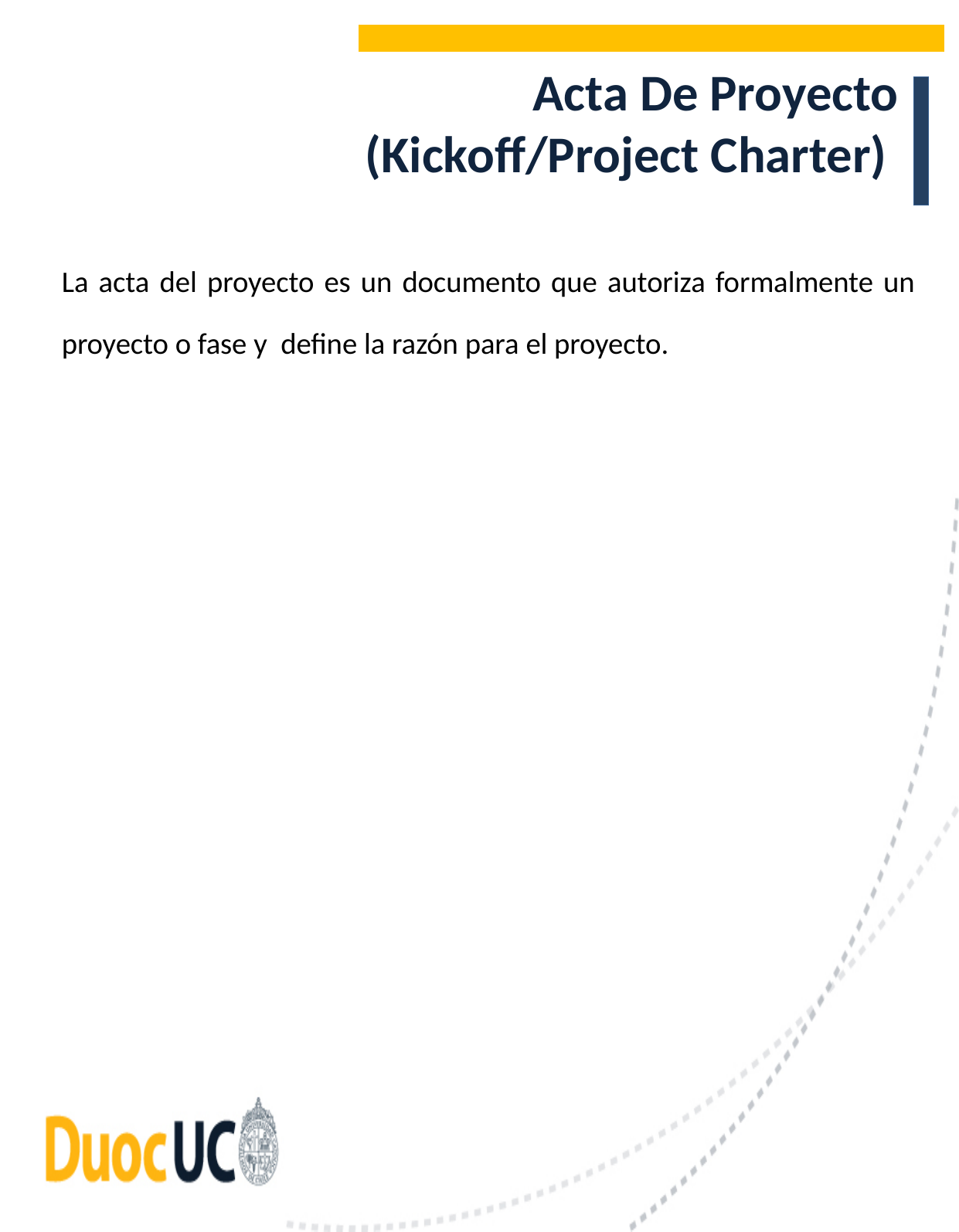

# Acta De Proyecto (Kickoff/Project Charter)
La acta del proyecto es un documento que autoriza formalmente un proyecto o fase y  define la razón para el proyecto.